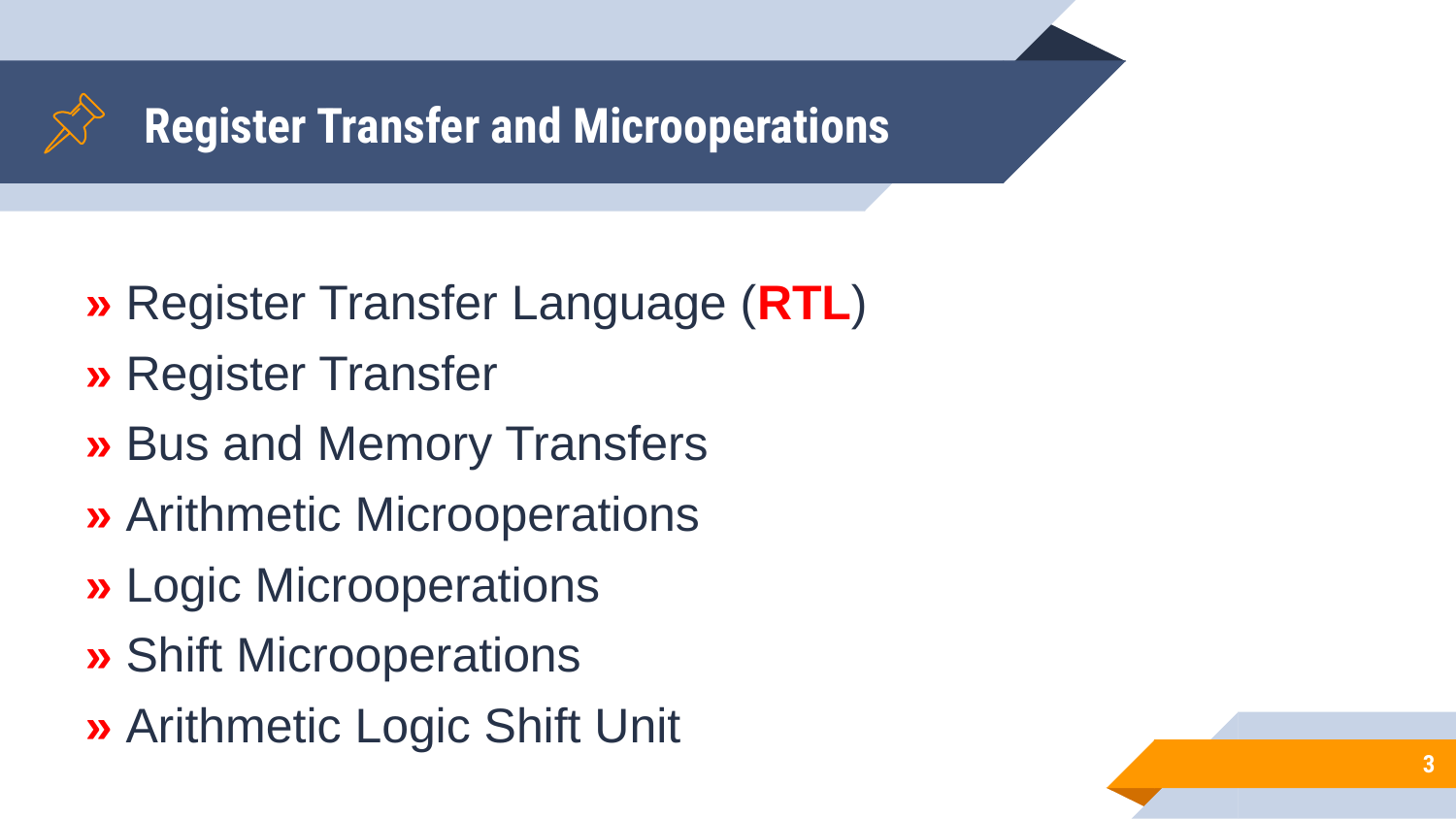

# Register Transfer and Microoperations

» Register Transfer Language (RTL)
» Register Transfer
» Bus and Memory Transfers
» Arithmetic Microoperations
» Logic Microoperations
» Shift Microoperations
» Arithmetic Logic Shift Unit
3